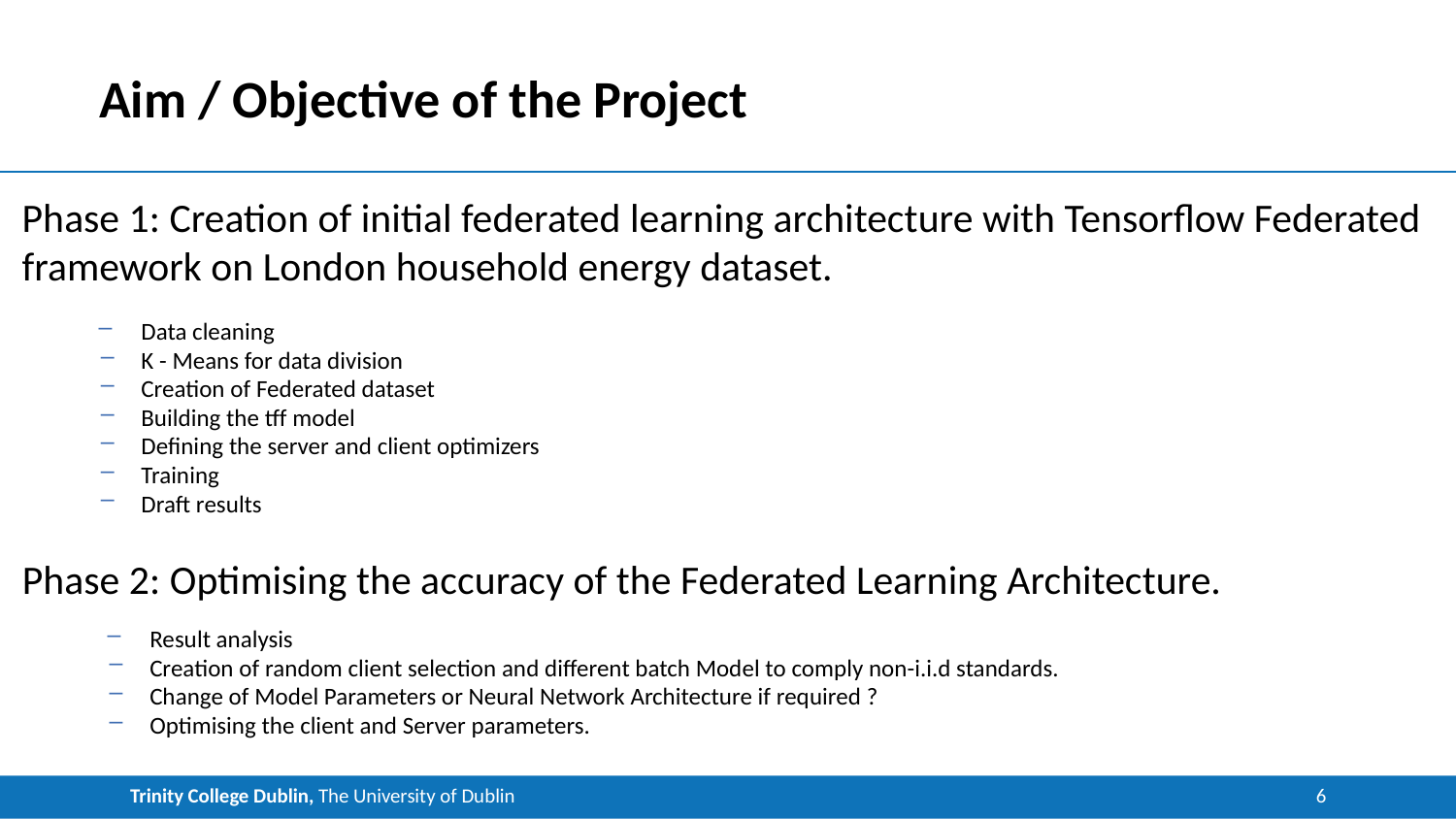

# Aim / Objective of the Project
Phase 1: Creation of initial federated learning architecture with Tensorflow Federated framework on London household energy dataset.
Data cleaning
K - Means for data division
Creation of Federated dataset
Building the tff model
Defining the server and client optimizers
Training
Draft results
Phase 2: Optimising the accuracy of the Federated Learning Architecture.
Result analysis
Creation of random client selection and different batch Model to comply non-i.i.d standards.
Change of Model Parameters or Neural Network Architecture if required ?
Optimising the client and Server parameters.
6